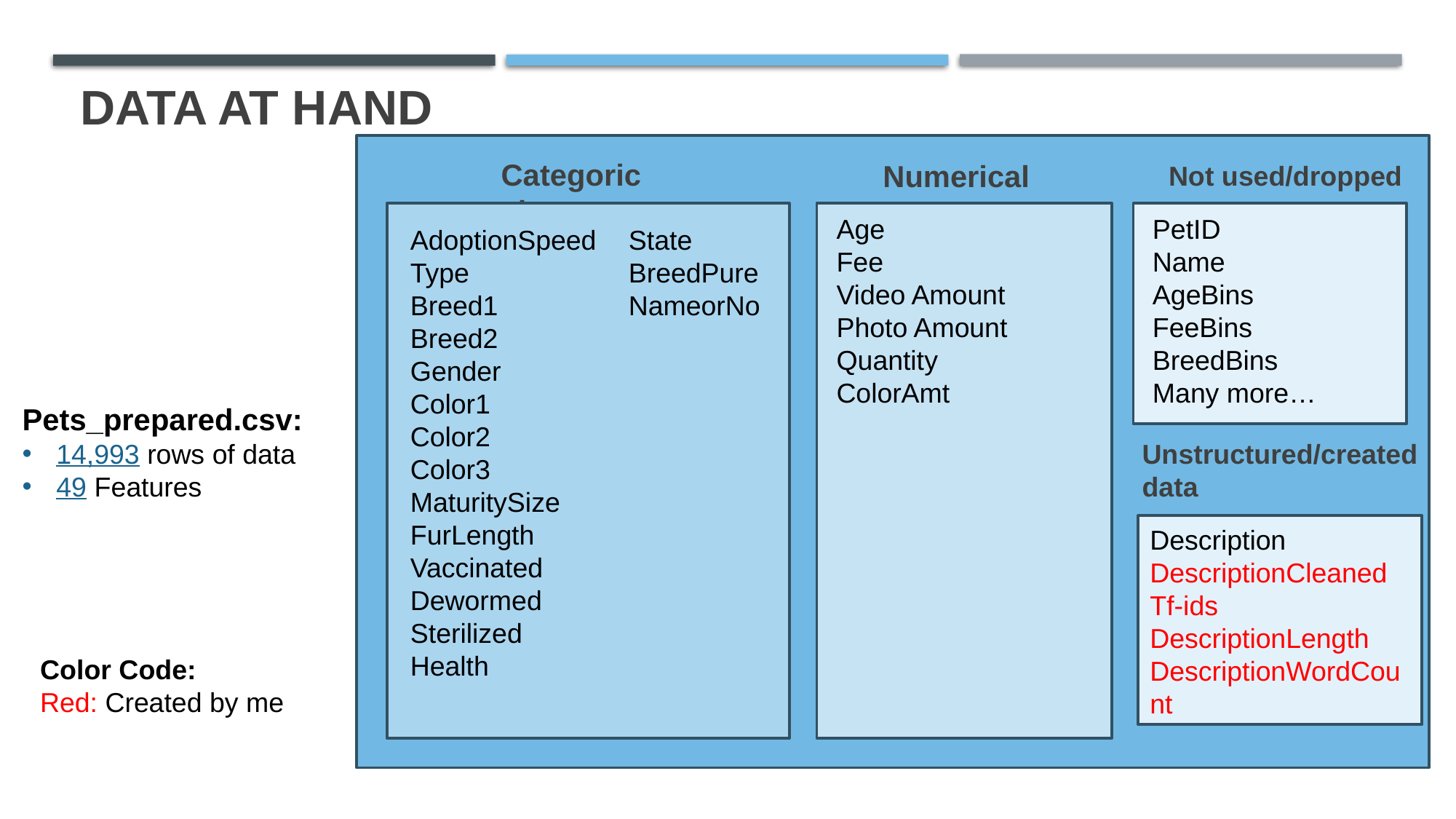

# Data at hand

Categorical
Numerical
Not used/dropped

PetID
Name
AgeBins
FeeBins
BreedBins
Many more…
Age
Fee
Video Amount
Photo Amount
Quantity
ColorAmt

AdoptionSpeed	State
Type		BreedPure
Breed1		NameorNo
Breed2
Gender
Color1
Color2
Color3
MaturitySize
FurLength
Vaccinated
Dewormed
Sterilized
Health

Pets_prepared.csv:
14,993 rows of data
49 Features
Unstructured/created data

Description
DescriptionCleaned
Tf-ids
DescriptionLength
DescriptionWordCount

Color Code:
Red: Created by me